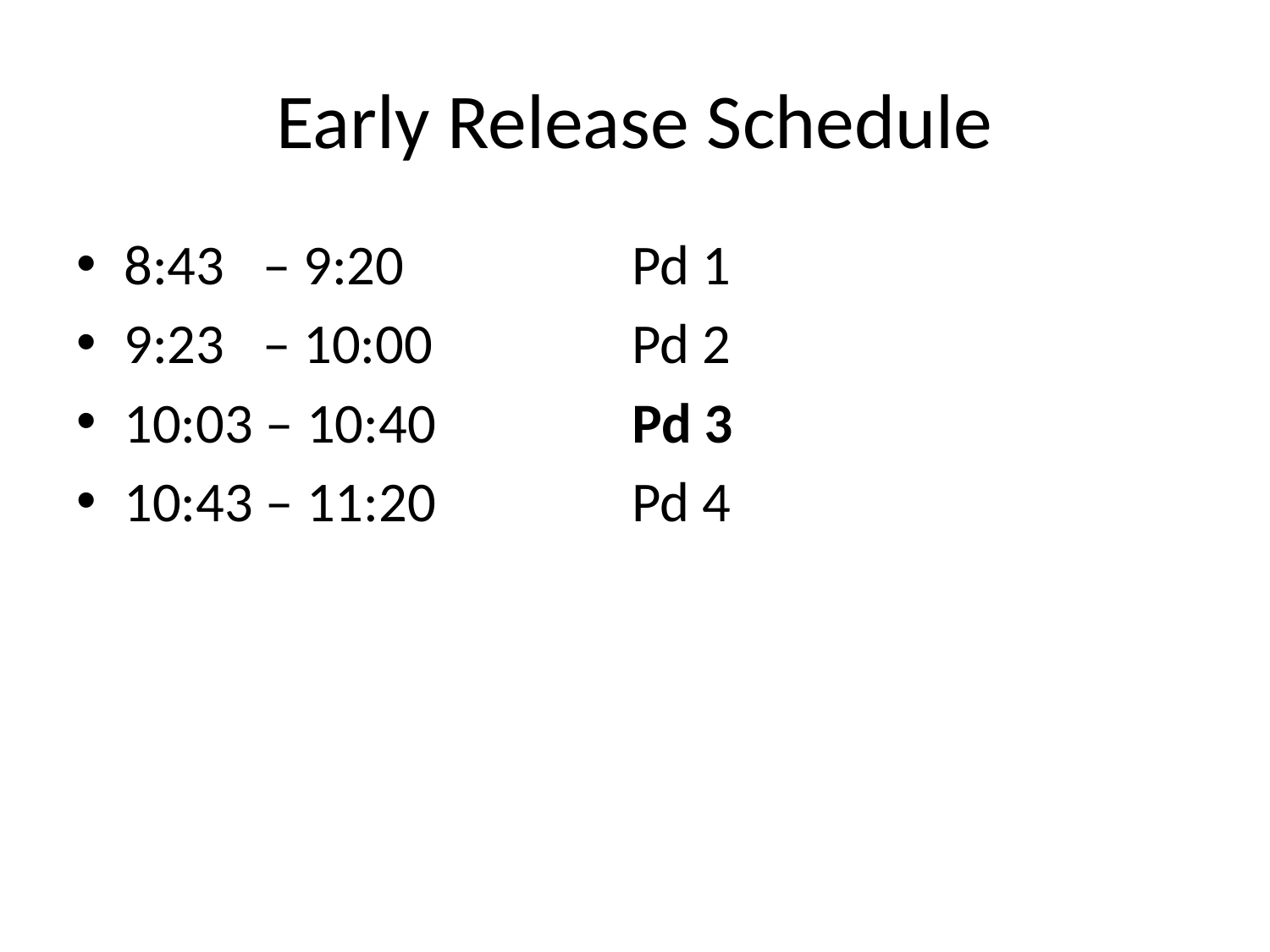

# Early Release Schedule
8:43   – 9:20 		Pd 1
9:23   – 10:00 		Pd 2
10:03 – 10:40 		Pd 3
10:43 – 11:20 		Pd 4